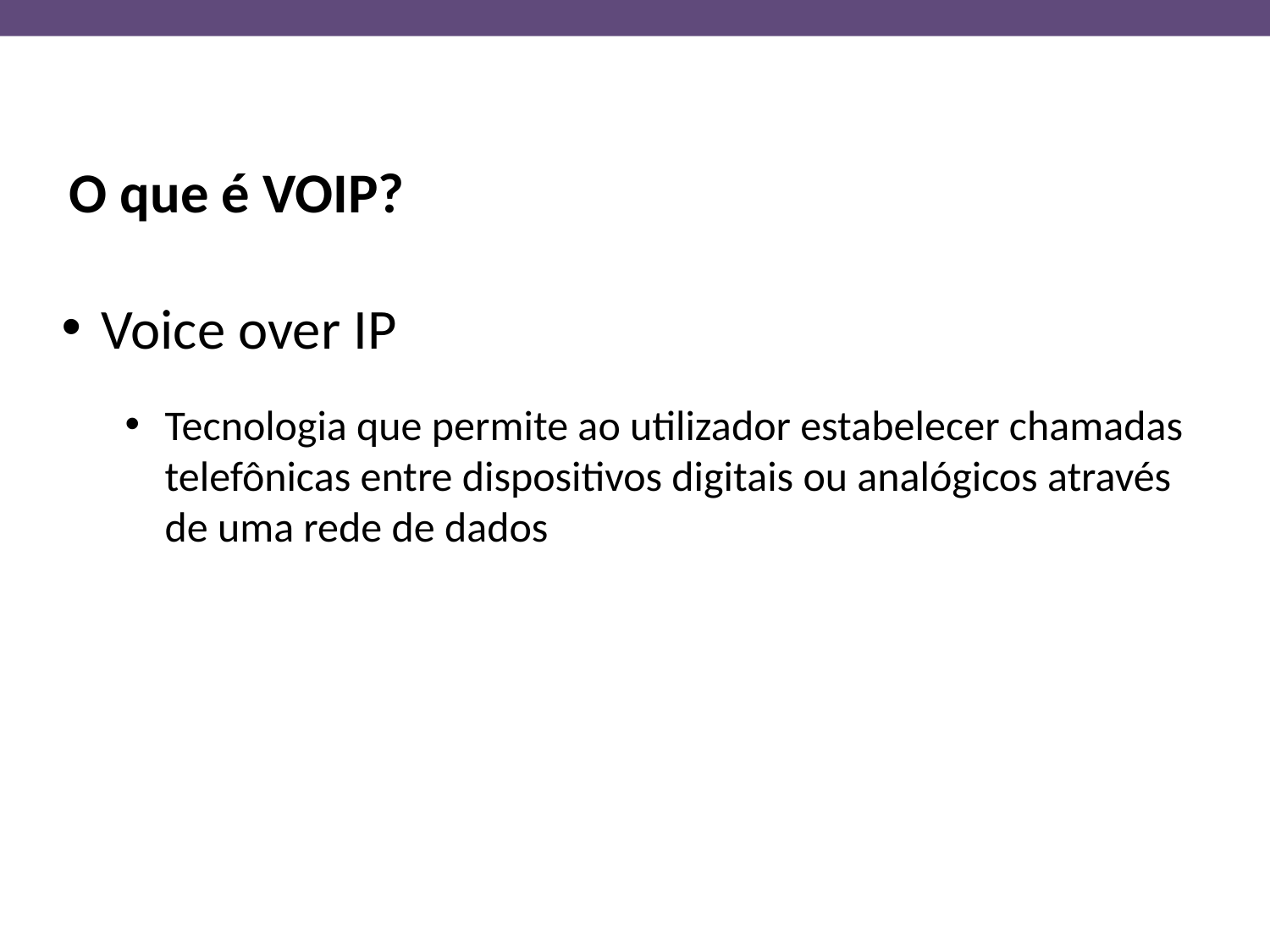

O que é VOIP?

Voice over IP

Tecnologia que permite ao utilizador estabelecer chamadas telefônicas entre dispositivos digitais ou analógicos através de uma rede de dados